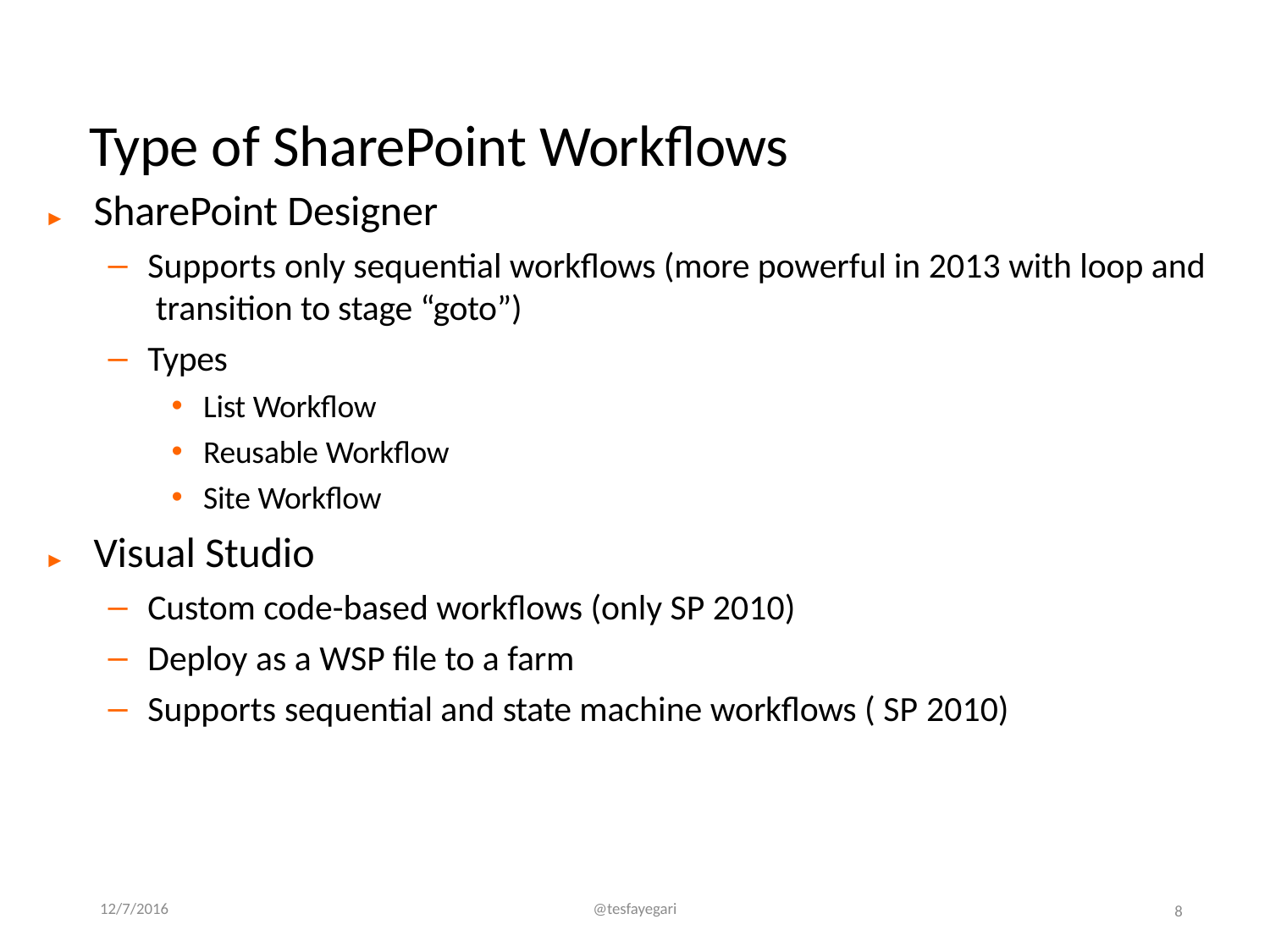

# Type of SharePoint Workflows
►	SharePoint Designer
Supports only sequential workflows (more powerful in 2013 with loop and  transition to stage “goto”)
Types
List Workflow
Reusable Workflow
Site Workflow
►	Visual Studio
Custom code-based workflows (only SP 2010)
Deploy as a WSP file to a farm
Supports sequential and state machine workflows ( SP 2010)
12/7/2016
@tesfayegari
8